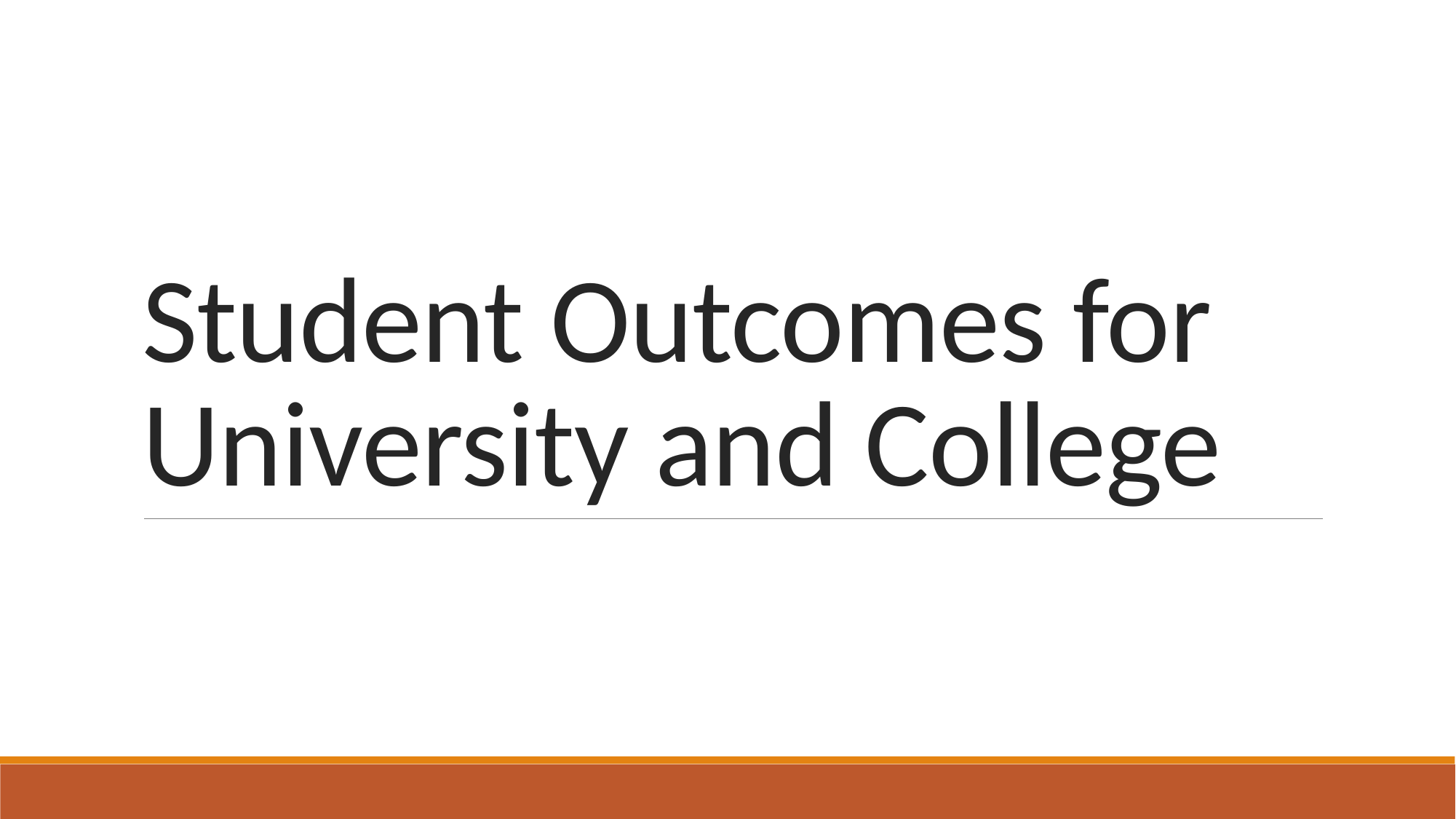

# Student Outcomes for University and College